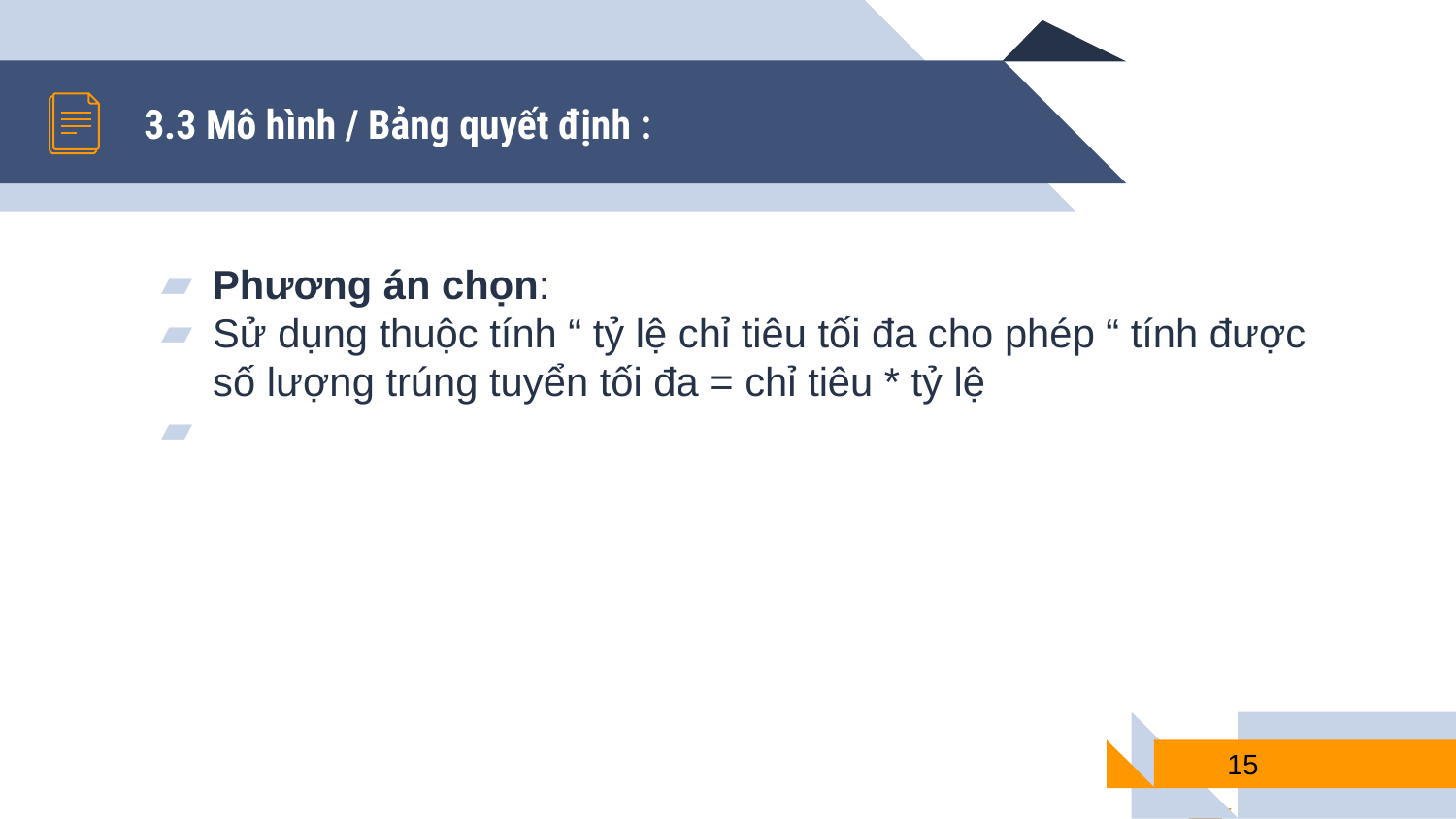

3.3 Mô hình / Bảng quyết định :

Phương án chọn:
Sử dụng thuộc tính “ tỷ lệ chỉ tiêu tối đa cho phép “ tính được số lượng trúng tuyển tối đa = chỉ tiêu * tỷ lệ

15